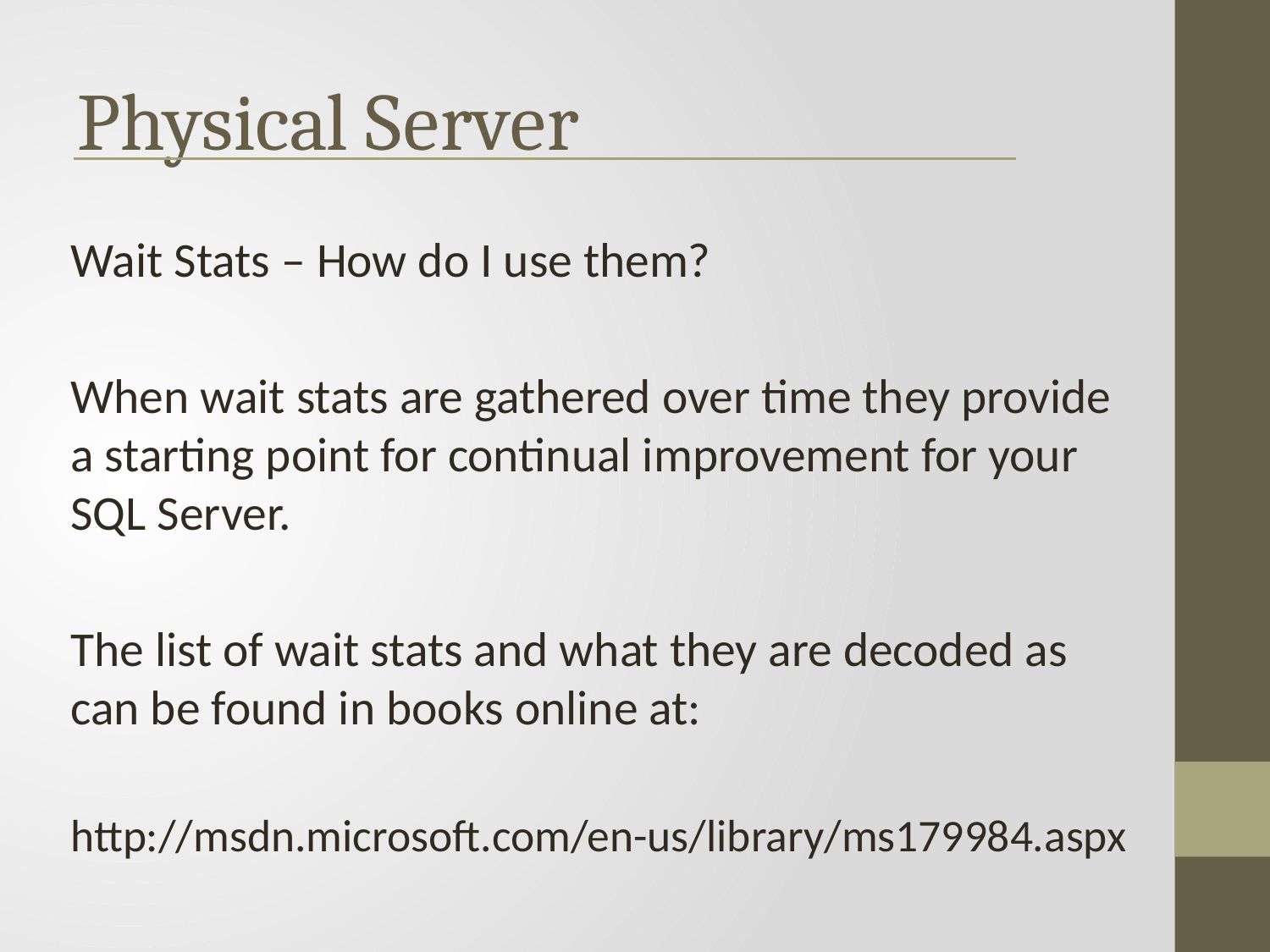

Physical Server
Wait Stats – How do I use them?

When wait stats are gathered over time they provide a starting point for continual improvement for your SQL Server.

The list of wait stats and what they are decoded as can be found in books online at:

http://msdn.microsoft.com/en-us/library/ms179984.aspx